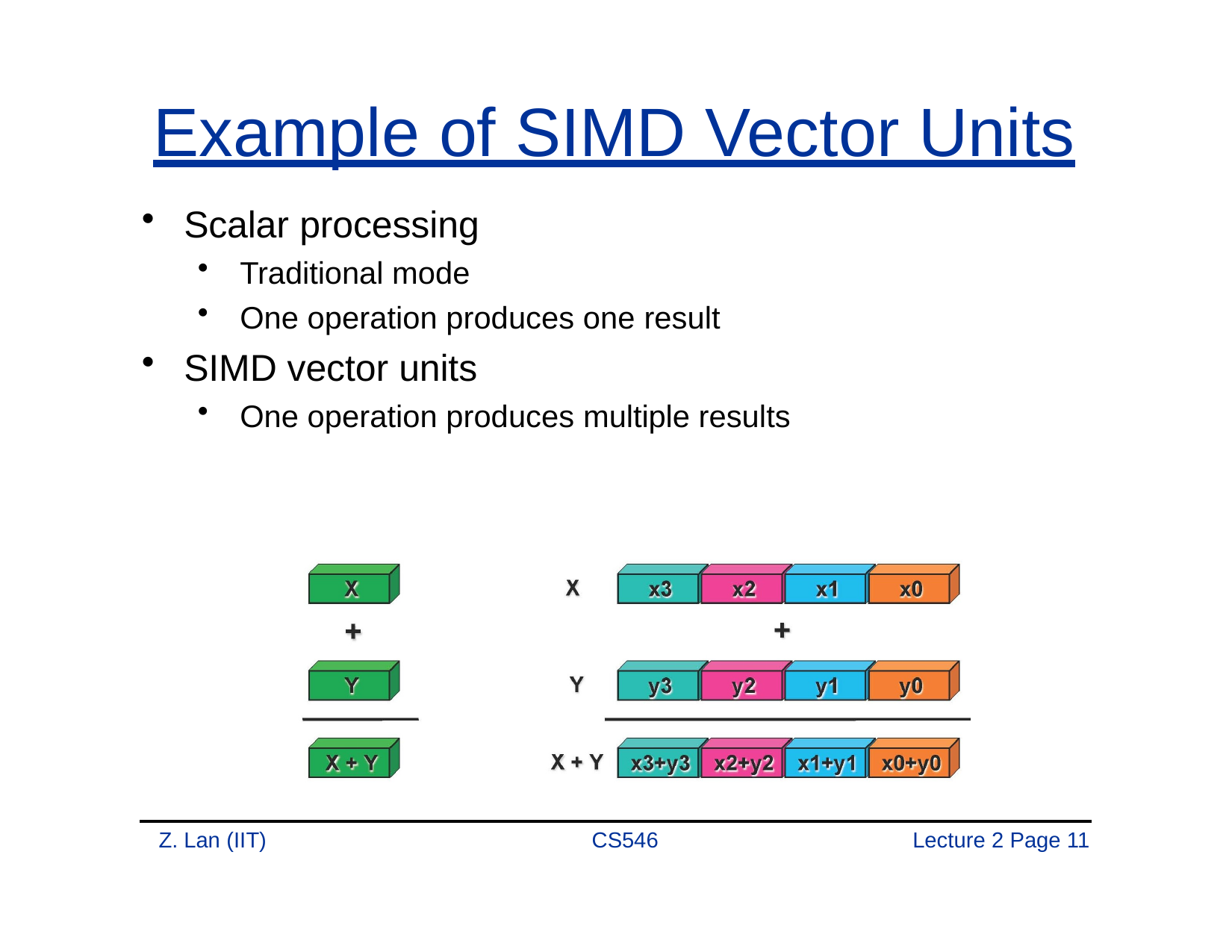

# Example of SIMD Vector Units
Scalar processing
Traditional mode
One operation produces one result
SIMD vector units
One operation produces multiple results

Z. Lan (IIT)
CS546
Lecture 2 Page 11